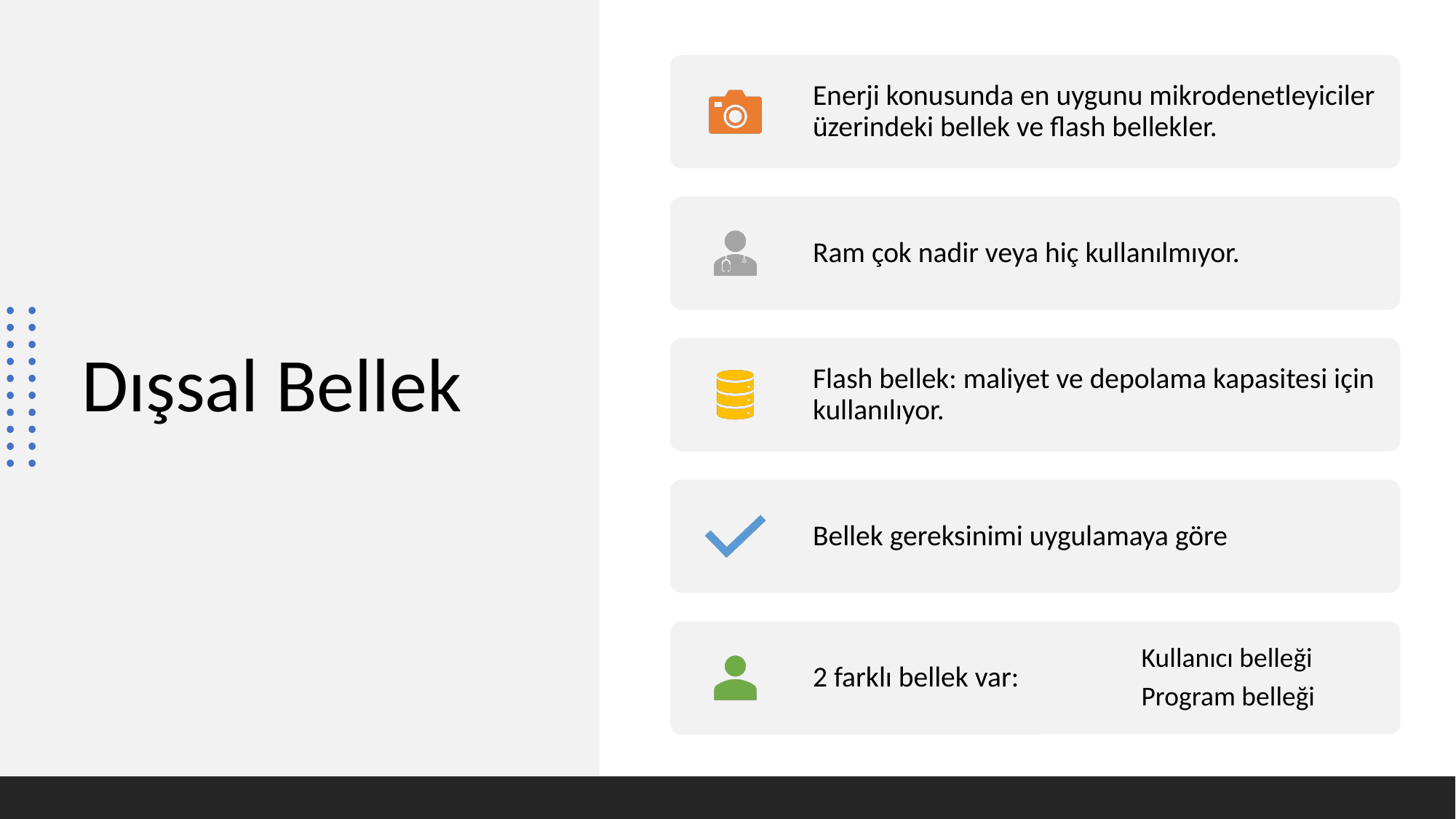

Enerji konusunda en uygunu mikrodenetleyiciler üzerindeki bellek ve flash bellekler.
Ram çok nadir veya hiç kullanılmıyor.
Flash bellek: maliyet ve depolama kapasitesi için kullanılıyor.
Bellek gereksinimi uygulamaya göre
2 farklı bellek var:
Kullanıcı belleği
Program belleği
# Dışsal Bellek